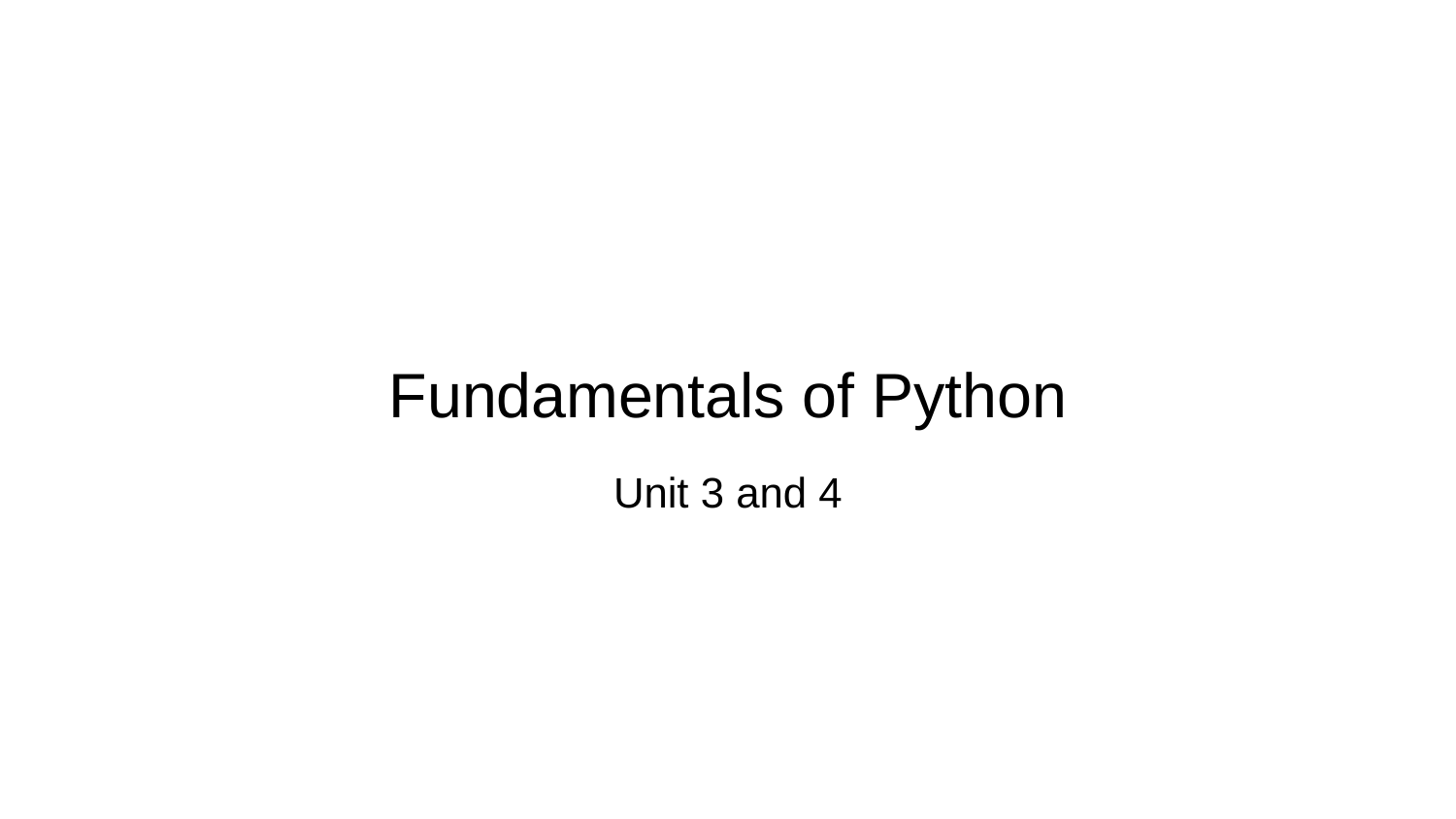

# Fundamentals of Python
Unit 3 and 4